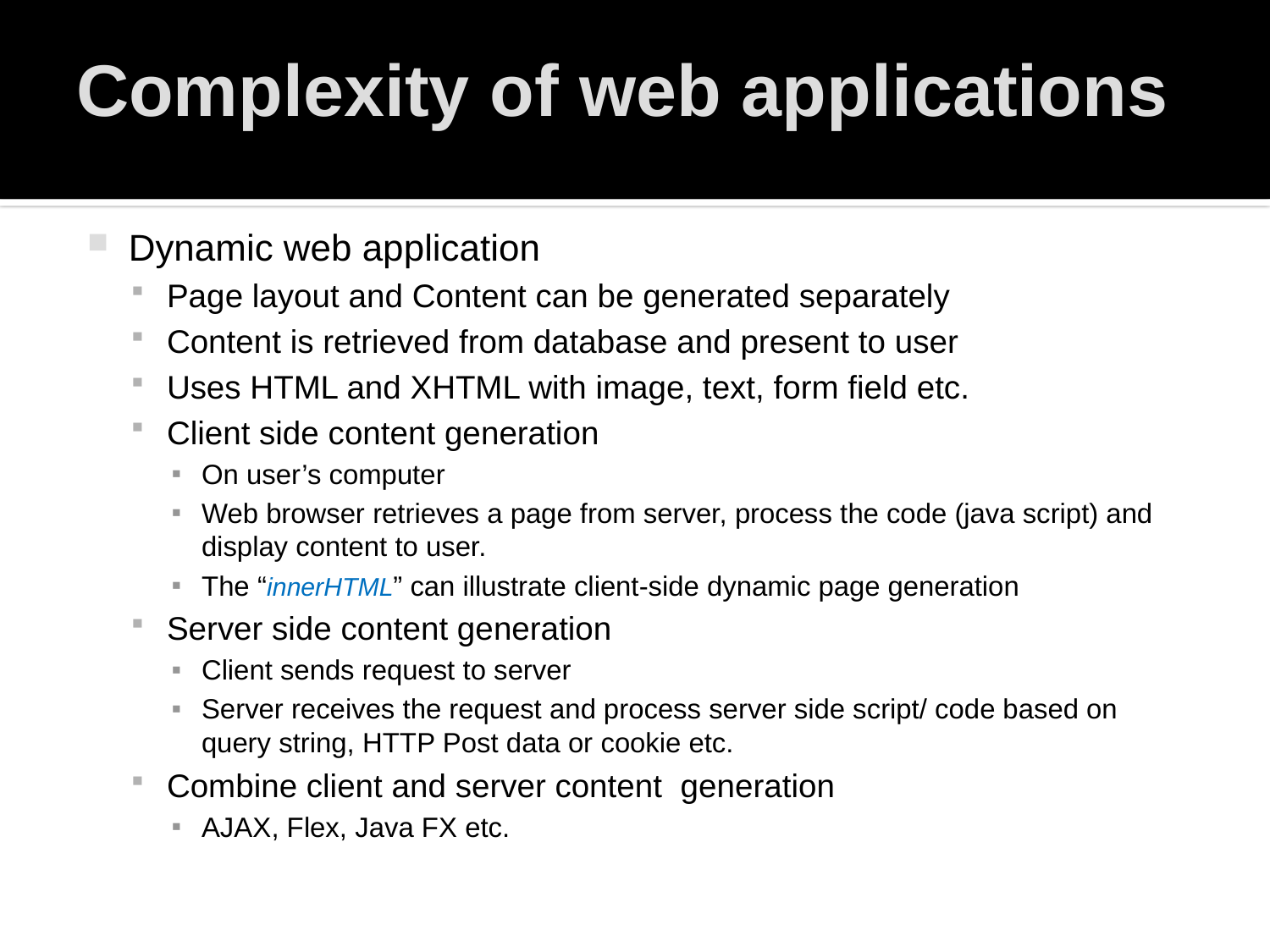

# Complexity of web applications
Dynamic web application
Page layout and Content can be generated separately
Content is retrieved from database and present to user
Uses HTML and XHTML with image, text, form field etc.
Client side content generation
On user’s computer
Web browser retrieves a page from server, process the code (java script) and display content to user.
The “innerHTML” can illustrate client-side dynamic page generation
Server side content generation
Client sends request to server
Server receives the request and process server side script/ code based on query string, HTTP Post data or cookie etc.
Combine client and server content  generation
AJAX, Flex, Java FX etc.